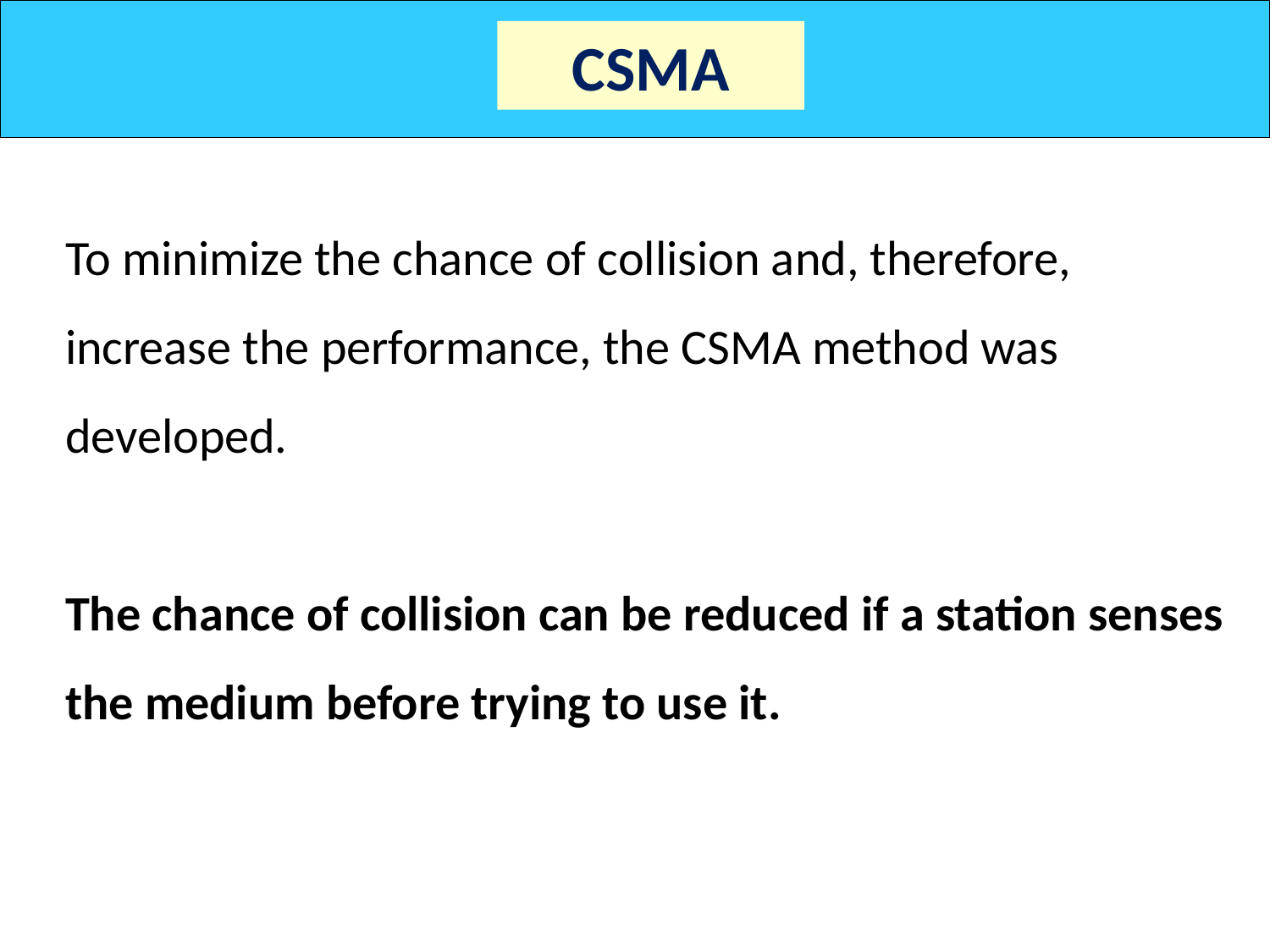

CSMA
To minimize the chance of collision and, therefore, increase the performance, the CSMA method was developed.

The chance of collision can be reduced if a station senses the medium before trying to use it.